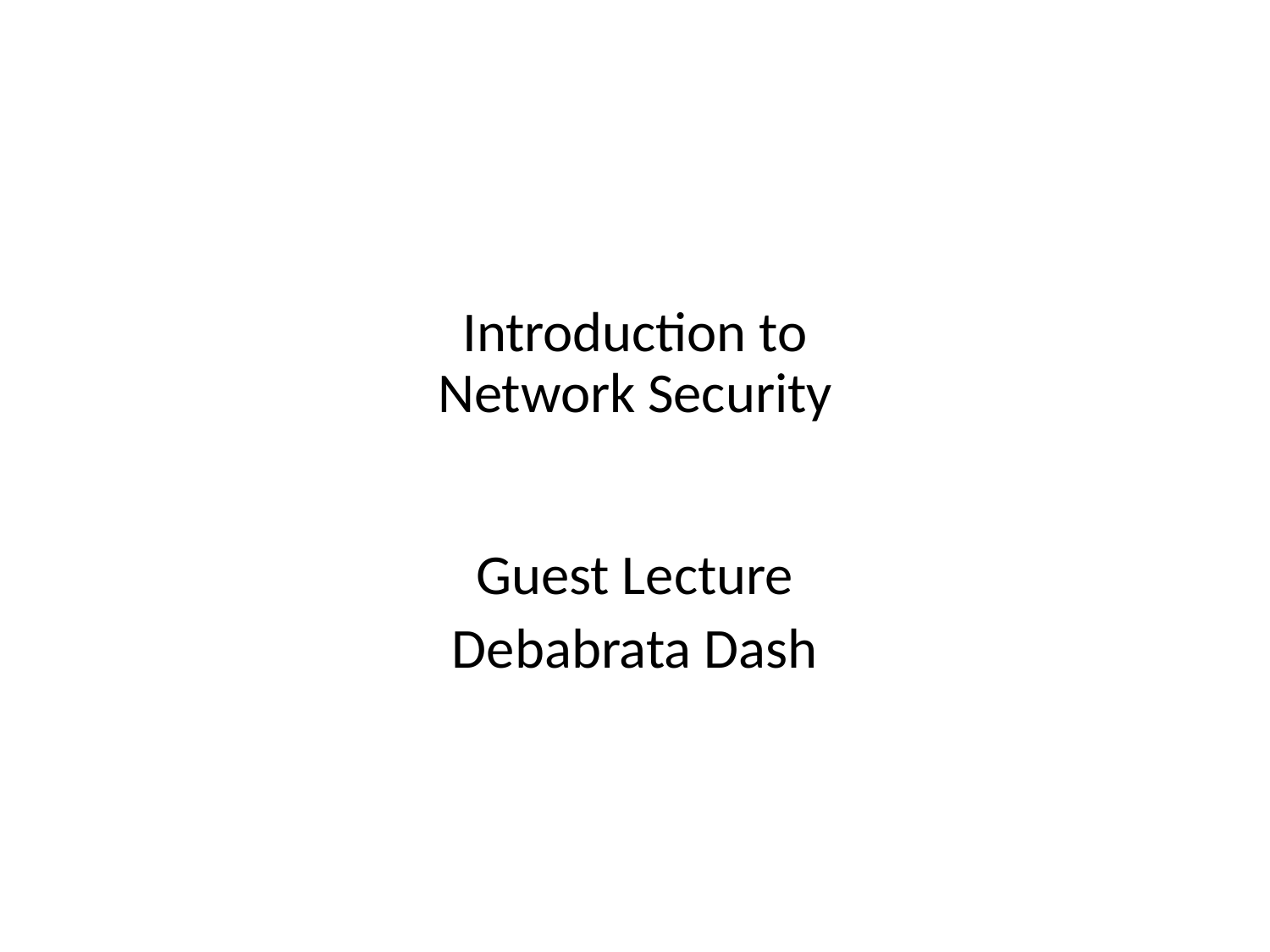

# Introduction to Network Security
Guest Lecture
Debabrata Dash